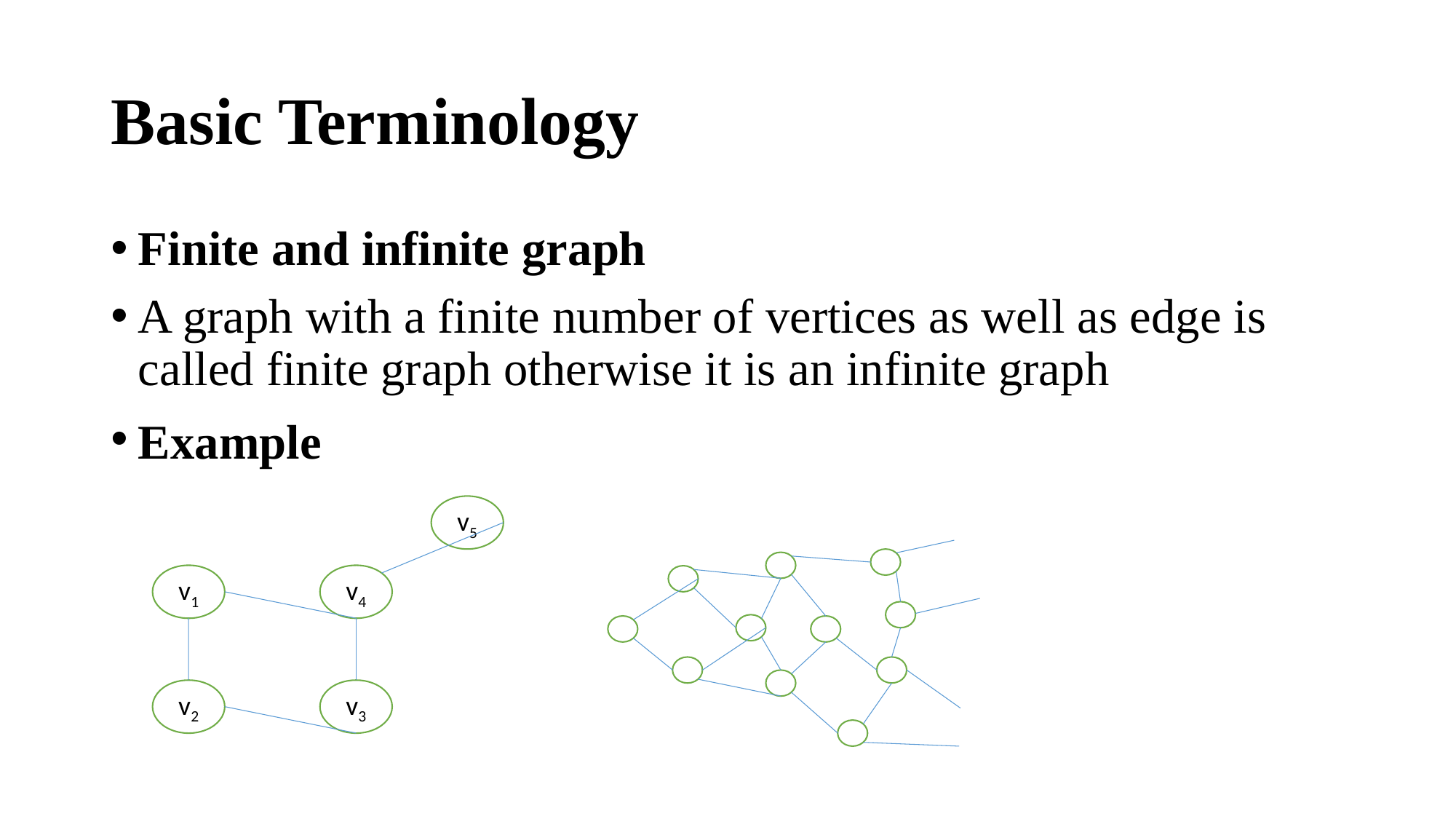

# Basic Terminology
Finite and infinite graph
A graph with a finite number of vertices as well as edge is called finite graph otherwise it is an infinite graph
Example

v5

v1
v4

v2
v3